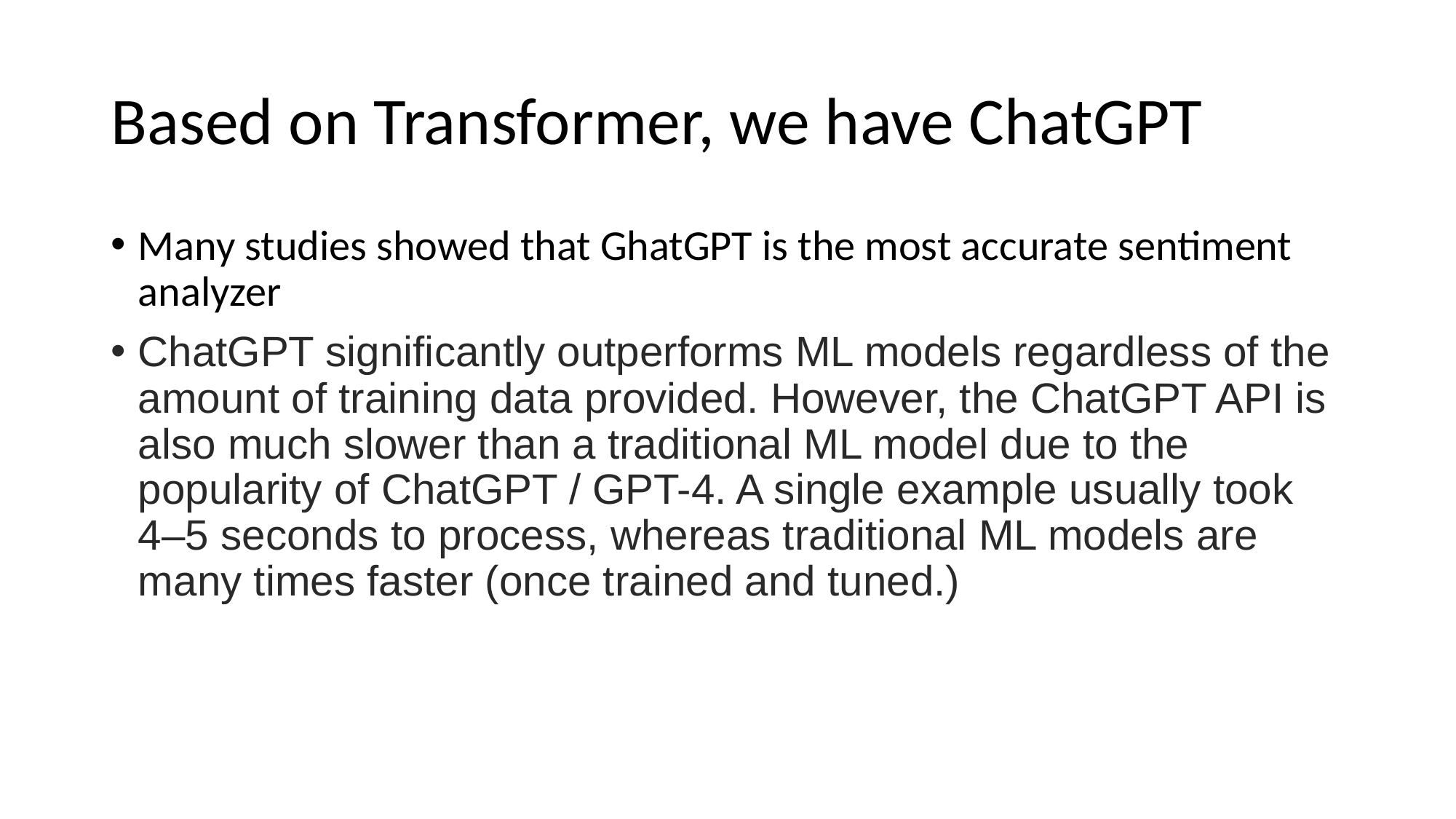

# Based on Transformer, we have ChatGPT
Many studies showed that GhatGPT is the most accurate sentiment analyzer
ChatGPT significantly outperforms ML models regardless of the amount of training data provided. However, the ChatGPT API is also much slower than a traditional ML model due to the popularity of ChatGPT / GPT-4. A single example usually took 4–5 seconds to process, whereas traditional ML models are many times faster (once trained and tuned.)